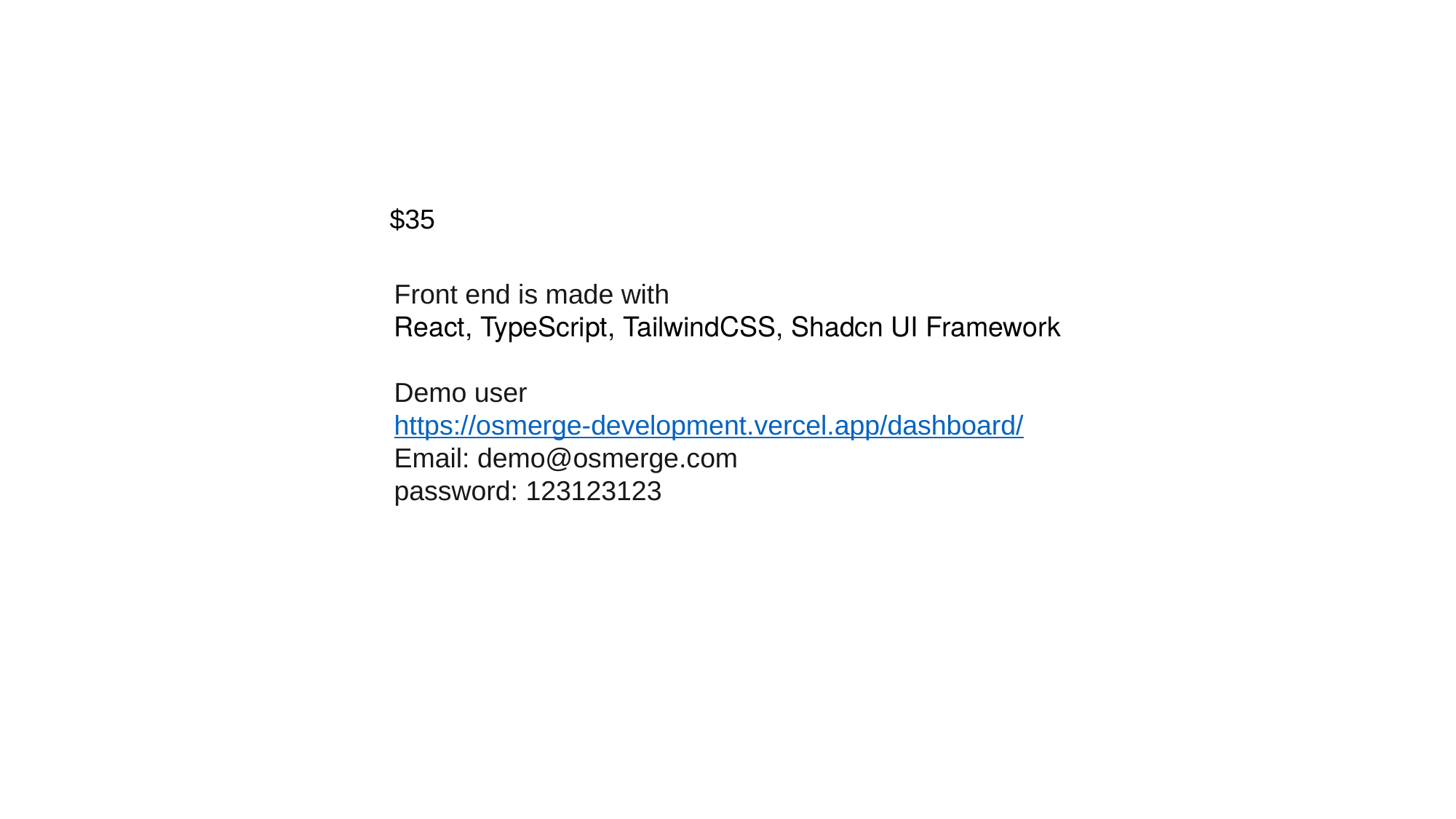

$35
Front end is made with
React, TypeScript, TailwindCSS, Shadcn UI Framework

Demo user
https://osmerge-development.vercel.app/dashboard/
Email: demo@osmerge.com
password: 123123123